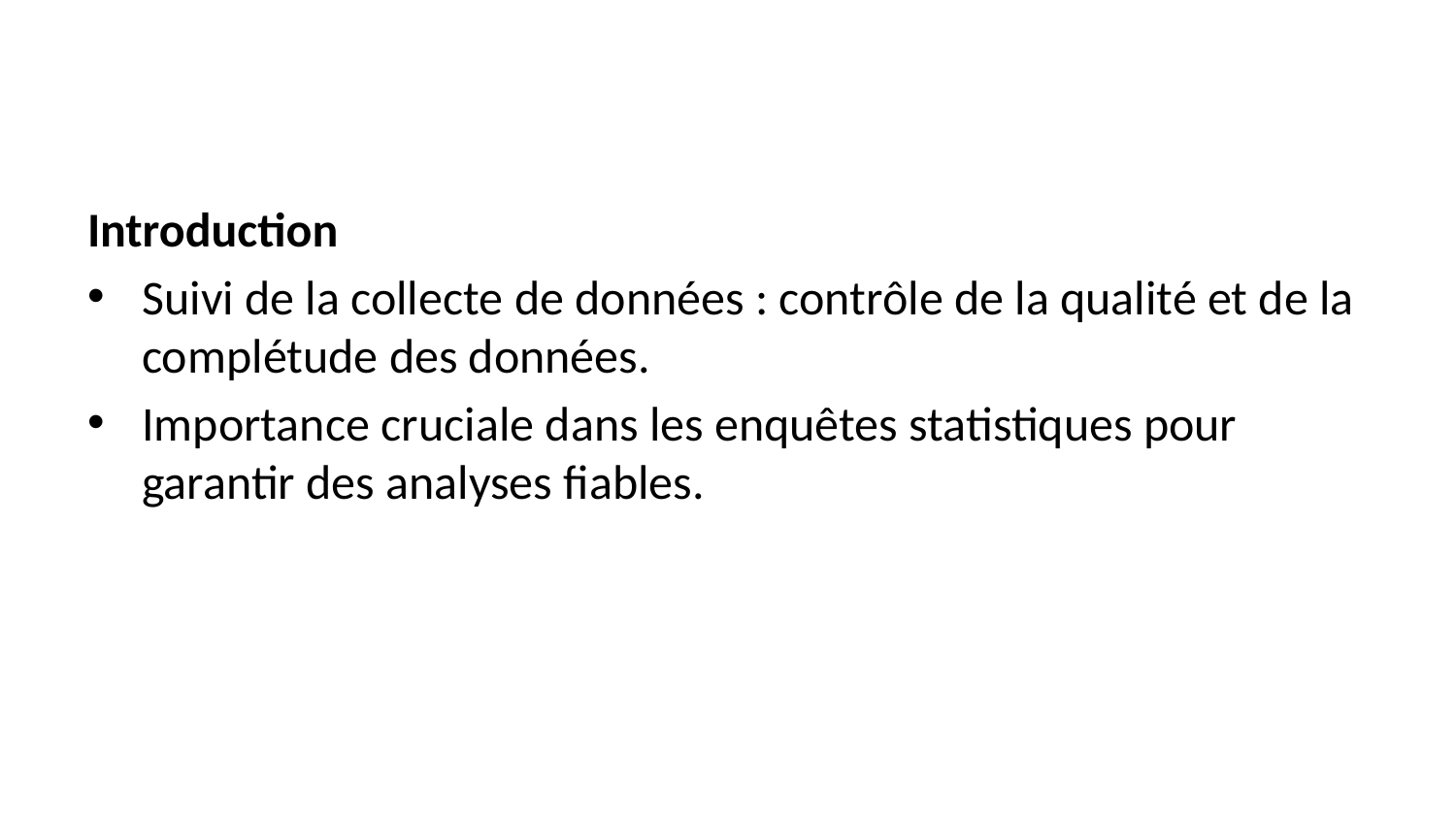

Introduction
Suivi de la collecte de données : contrôle de la qualité et de la complétude des données.
Importance cruciale dans les enquêtes statistiques pour garantir des analyses fiables.